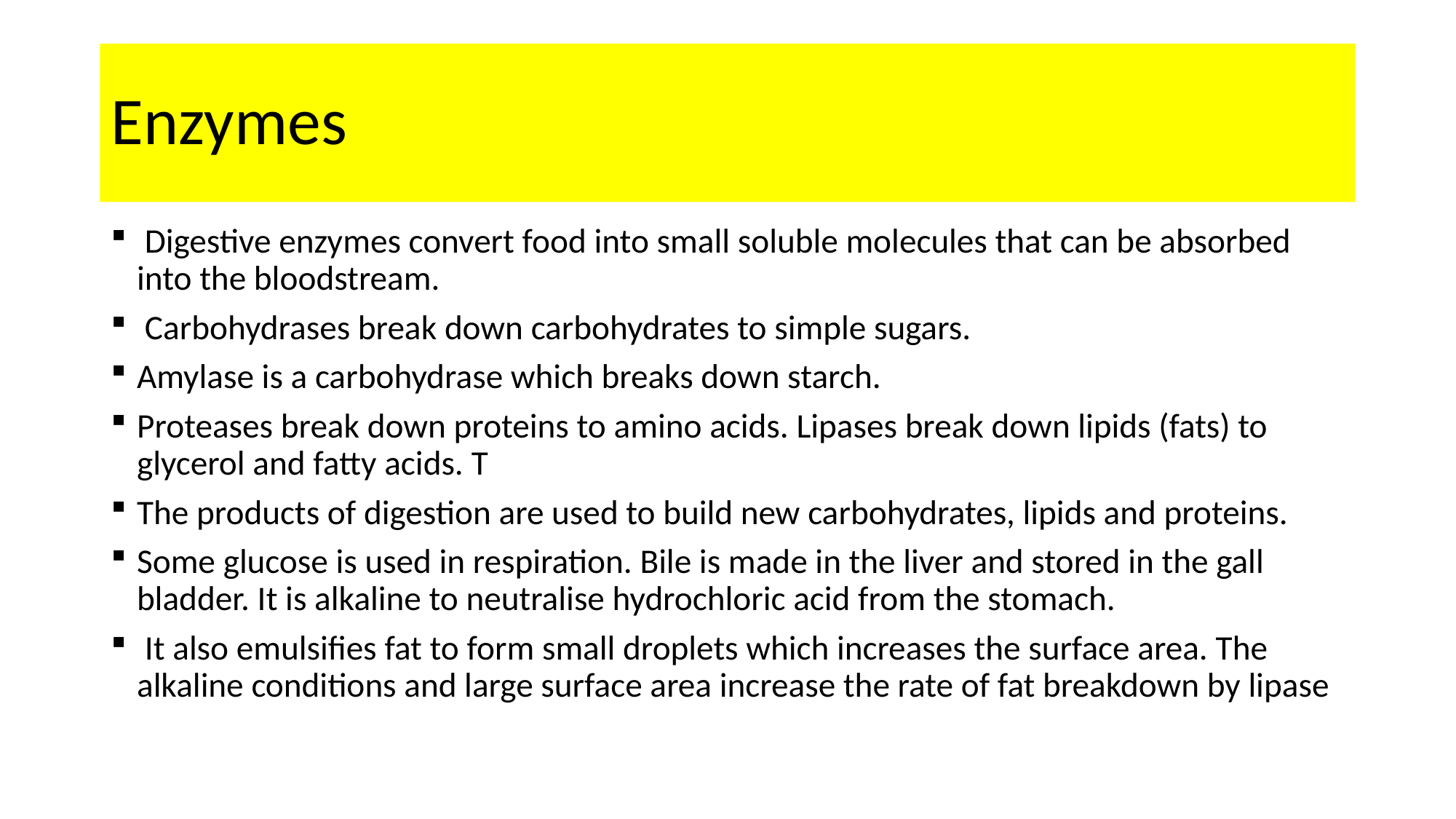

# Enzymes
 Digestive enzymes convert food into small soluble molecules that can be absorbed into the bloodstream.
 Carbohydrases break down carbohydrates to simple sugars.
Amylase is a carbohydrase which breaks down starch.
Proteases break down proteins to amino acids. Lipases break down lipids (fats) to glycerol and fatty acids. T
The products of digestion are used to build new carbohydrates, lipids and proteins.
Some glucose is used in respiration. Bile is made in the liver and stored in the gall bladder. It is alkaline to neutralise hydrochloric acid from the stomach.
 It also emulsifies fat to form small droplets which increases the surface area. The alkaline conditions and large surface area increase the rate of fat breakdown by lipase